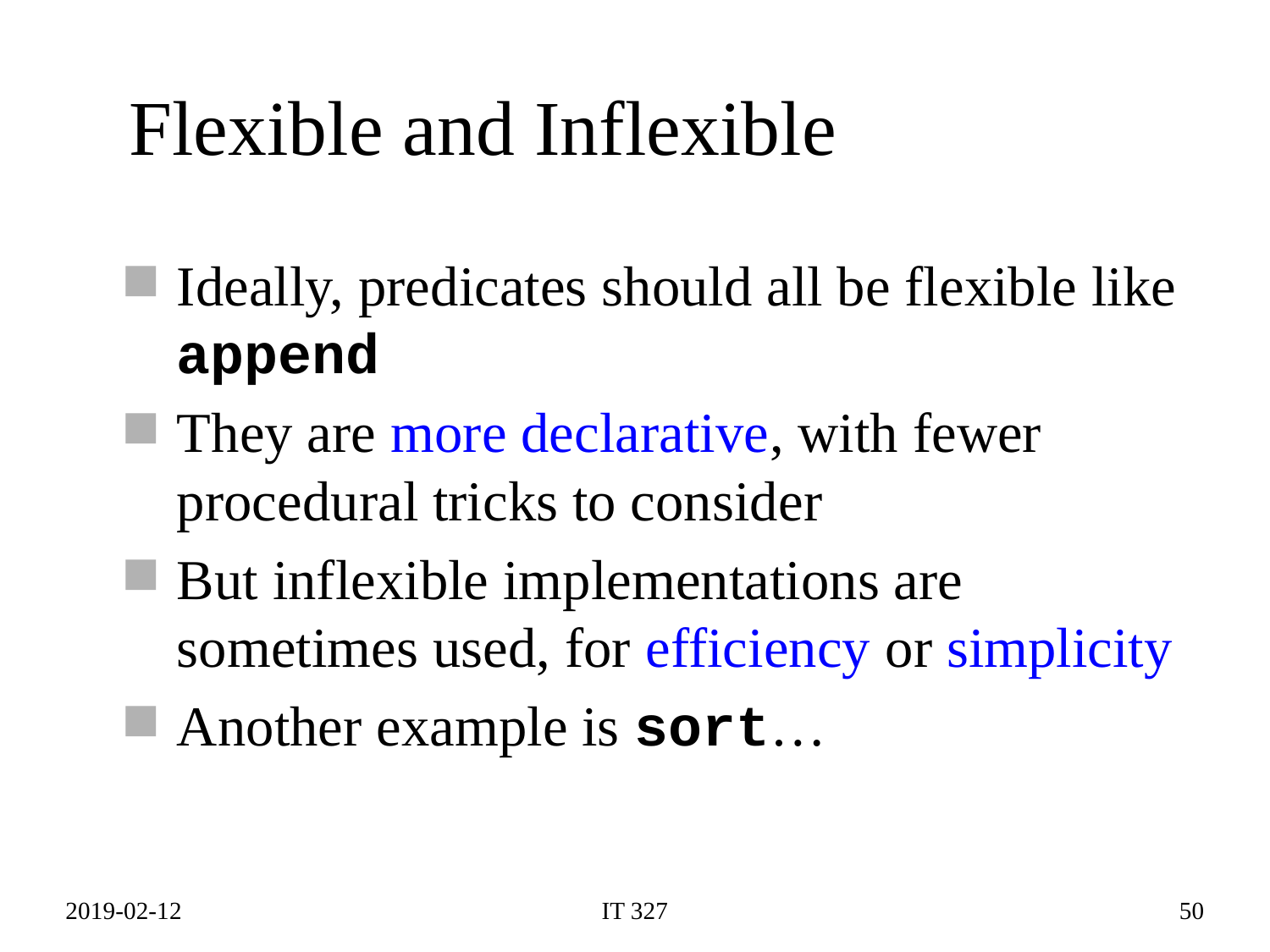

# Flexible and Inflexible
Ideally, predicates should all be flexible like append
They are more declarative, with fewer procedural tricks to consider
But inflexible implementations are sometimes used, for efficiency or simplicity
Another example is sort…
2019-02-12
IT 327
50